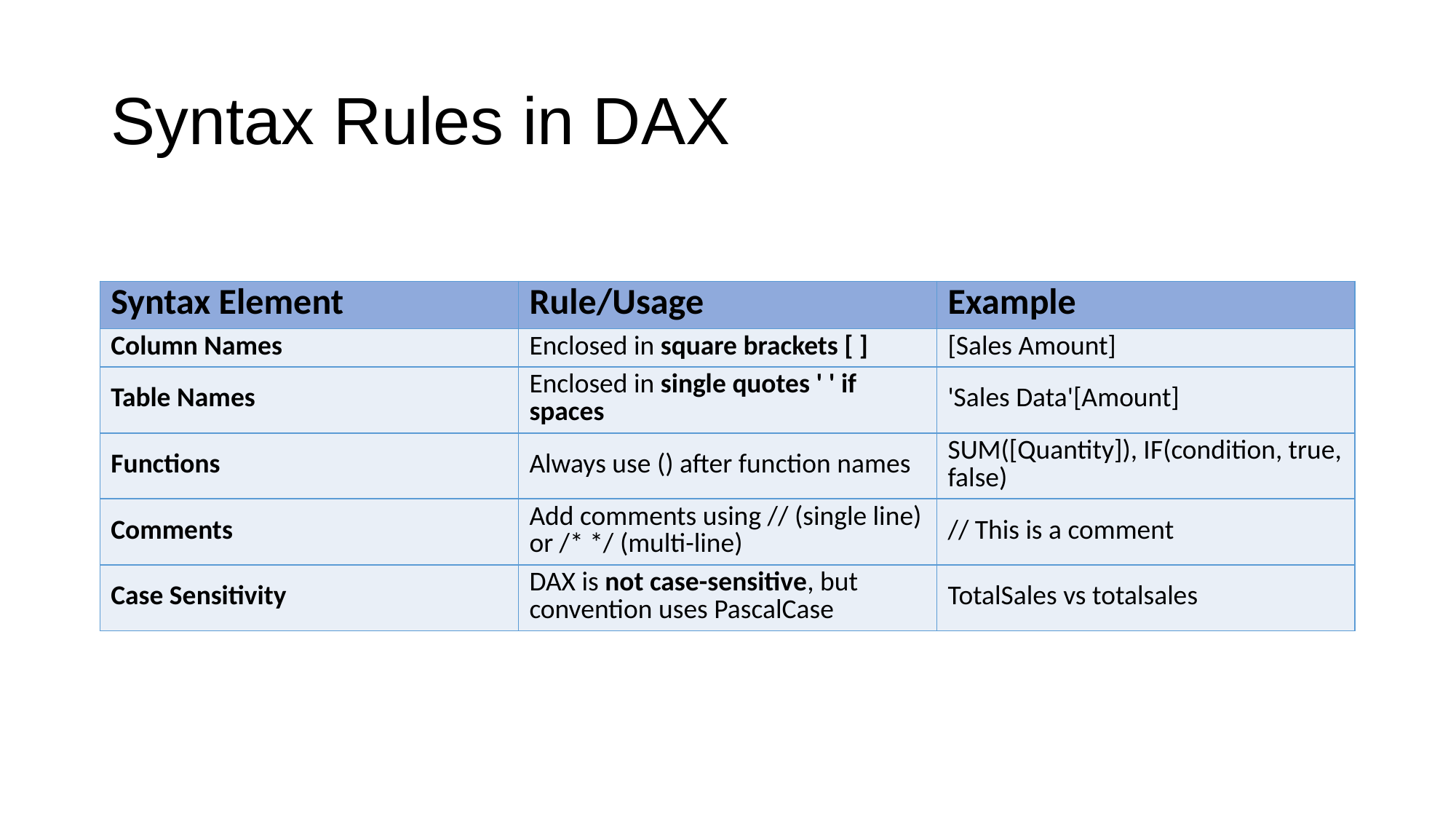

# Syntax Rules in DAX
| Syntax Element | Rule/Usage | Example |
| --- | --- | --- |
| Column Names | Enclosed in square brackets [ ] | [Sales Amount] |
| Table Names | Enclosed in single quotes ' ' if spaces | 'Sales Data'[Amount] |
| Functions | Always use () after function names | SUM([Quantity]), IF(condition, true, false) |
| Comments | Add comments using // (single line) or /\* \*/ (multi-line) | // This is a comment |
| Case Sensitivity | DAX is not case-sensitive, but convention uses PascalCase | TotalSales vs totalsales |